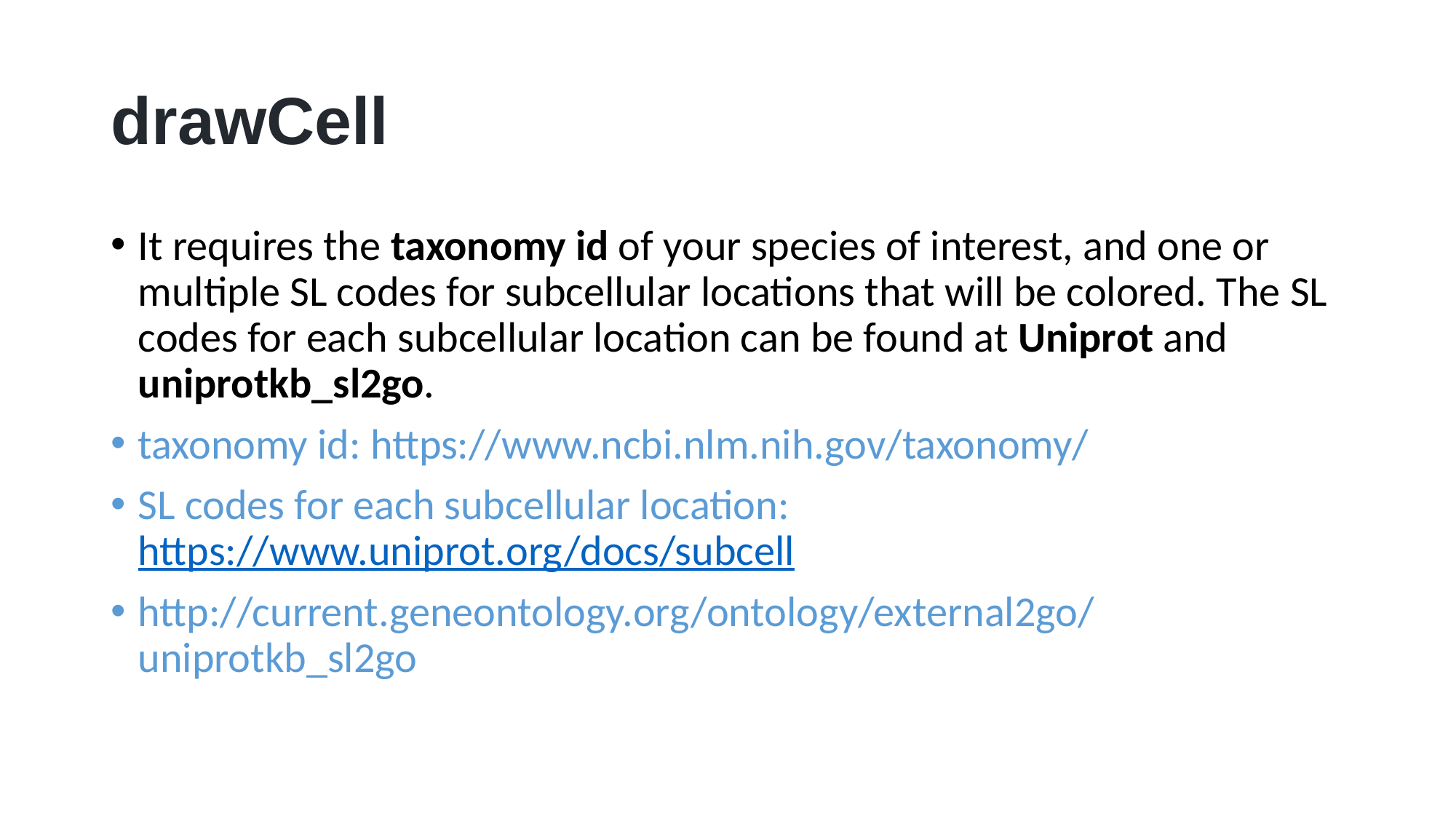

# drawCell
It requires the taxonomy id of your species of interest, and one or multiple SL codes for subcellular locations that will be colored. The SL codes for each subcellular location can be found at Uniprot and uniprotkb_sl2go.
taxonomy id: https://www.ncbi.nlm.nih.gov/taxonomy/
SL codes for each subcellular location: https://www.uniprot.org/docs/subcell
http://current.geneontology.org/ontology/external2go/uniprotkb_sl2go